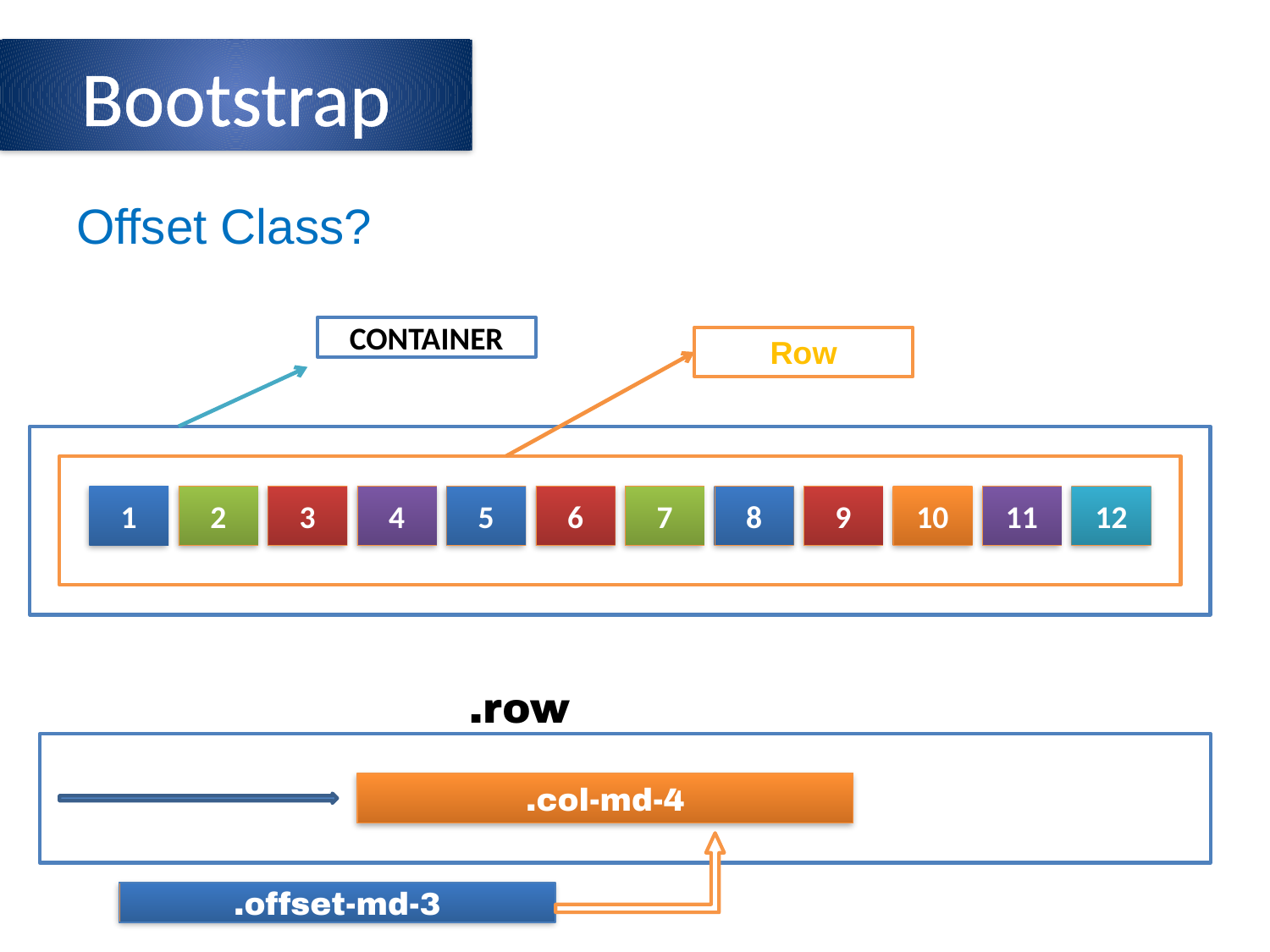

Bootstrap
Offset Class?

CONTAINER
Row

1
2
3
4
5
6
7
8
9
10
11
12
.row

.col-md-4

.offset-md-3